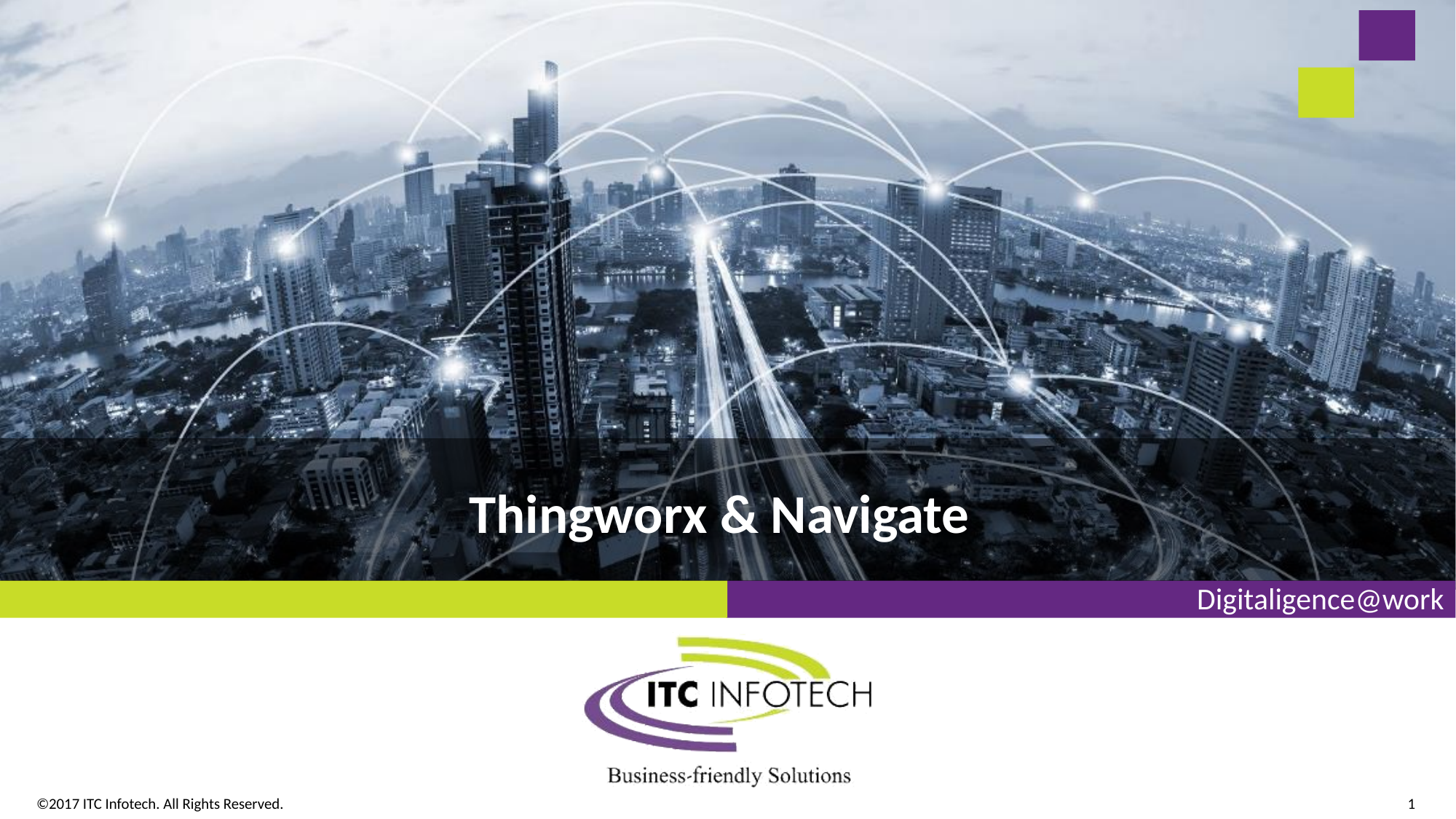

# Thingworx & Navigate
©2017 ITC Infotech. All Rights Reserved.
1